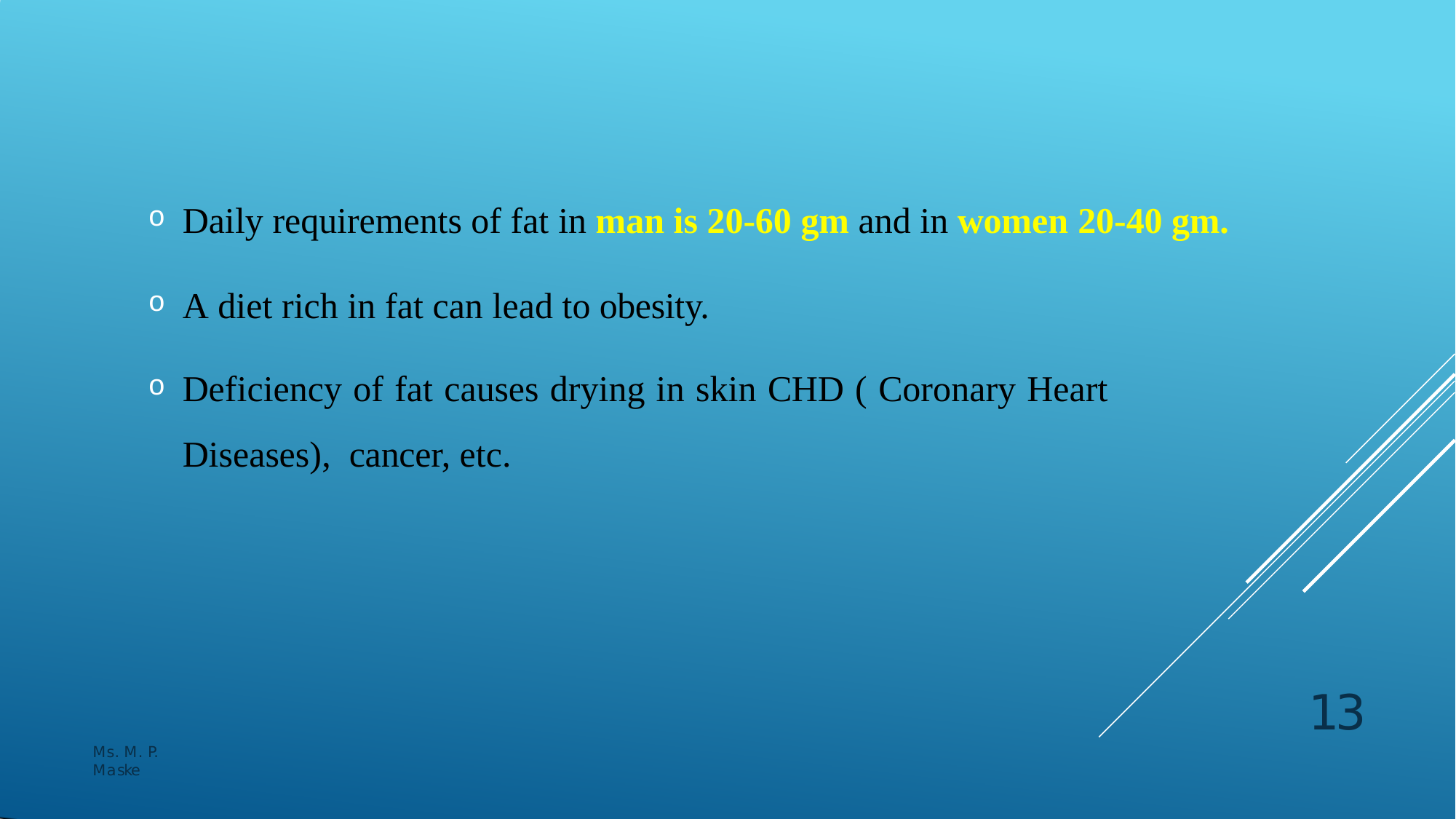

Daily requirements of fat in man is 20-60 gm and in women 20-40 gm.

A diet rich in fat can lead to obesity.
Deficiency of fat causes drying in skin CHD ( Coronary Heart	Diseases),  cancer, etc.
13
Ms. M. P. Maske